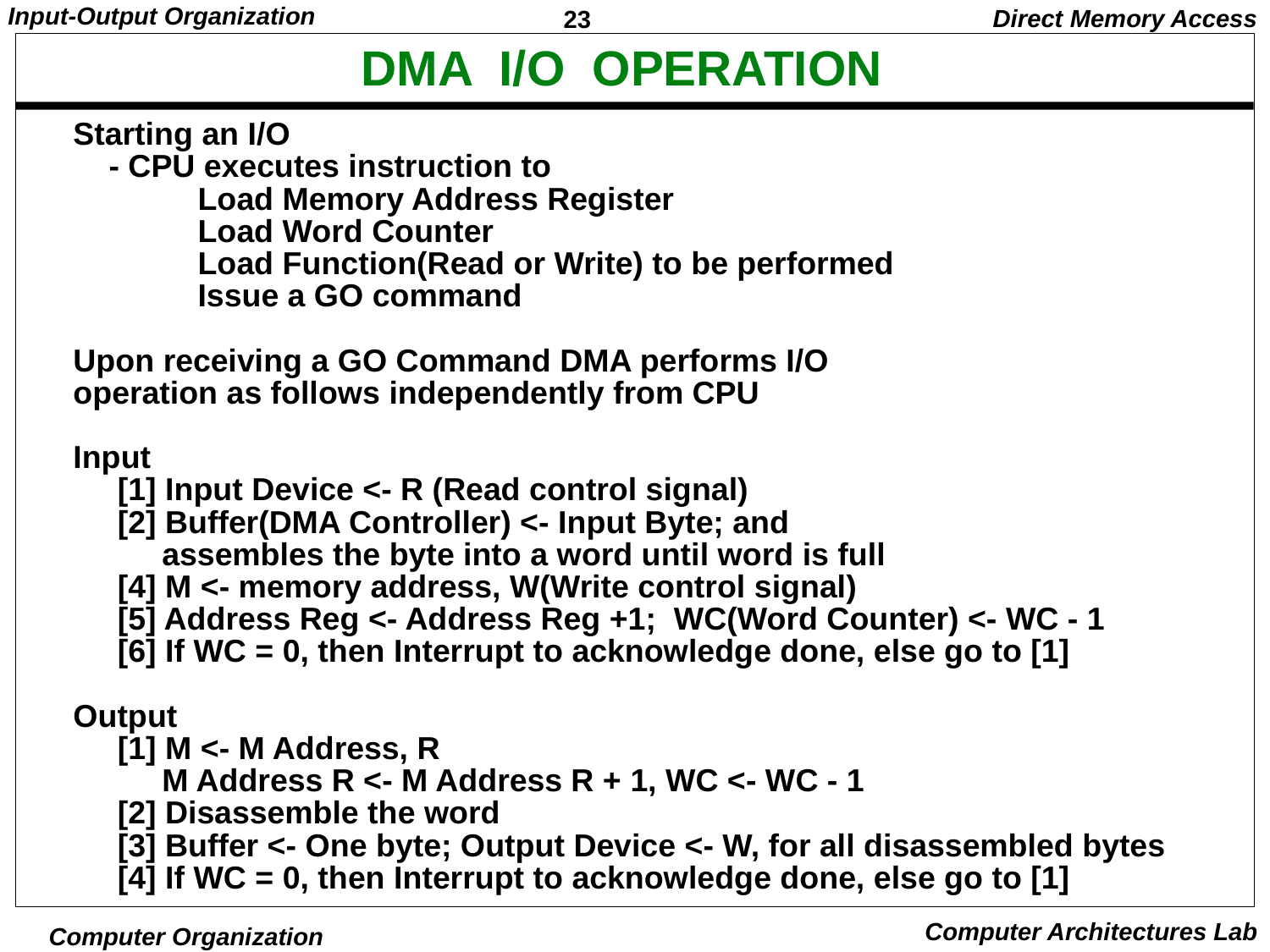

Direct Memory Access
# DMA  I/O  OPERATION
Starting an I/O
    - CPU executes instruction to
              Load Memory Address Register
              Load Word Counter
              Load Function(Read or Write) to be performed
              Issue a GO command

Upon receiving a GO Command DMA performs I/O
operation as follows independently from CPU

Input
     [1] Input Device <- R (Read control signal)
     [2] Buffer(DMA Controller) <- Input Byte; and
          assembles the byte into a word until word is full
     [4] M <- memory address, W(Write control signal)
     [5] Address Reg <- Address Reg +1;  WC(Word Counter) <- WC - 1
     [6] If WC = 0, then Interrupt to acknowledge done, else go to [1]

Output
     [1] M <- M Address, R
          M Address R <- M Address R + 1, WC <- WC - 1
     [2] Disassemble the word
     [3] Buffer <- One byte; Output Device <- W, for all disassembled bytes
     [4] If WC = 0, then Interrupt to acknowledge done, else go to [1]